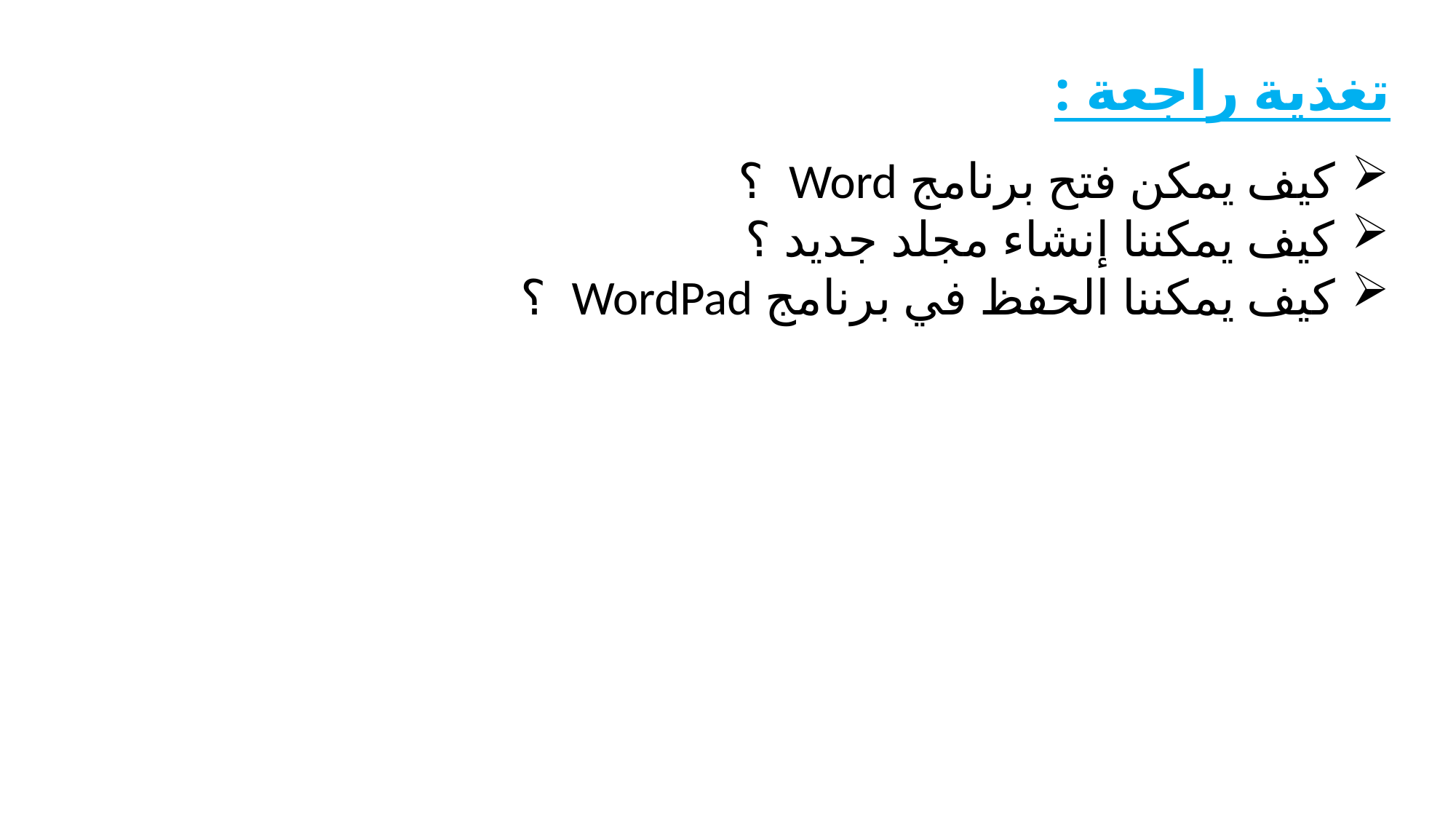

تغذية راجعة :
كيف يمكن فتح برنامج Word  ؟
كيف يمكننا إنشاء مجلد جديد ؟
كيف يمكننا الحفظ في برنامج WordPad  ؟